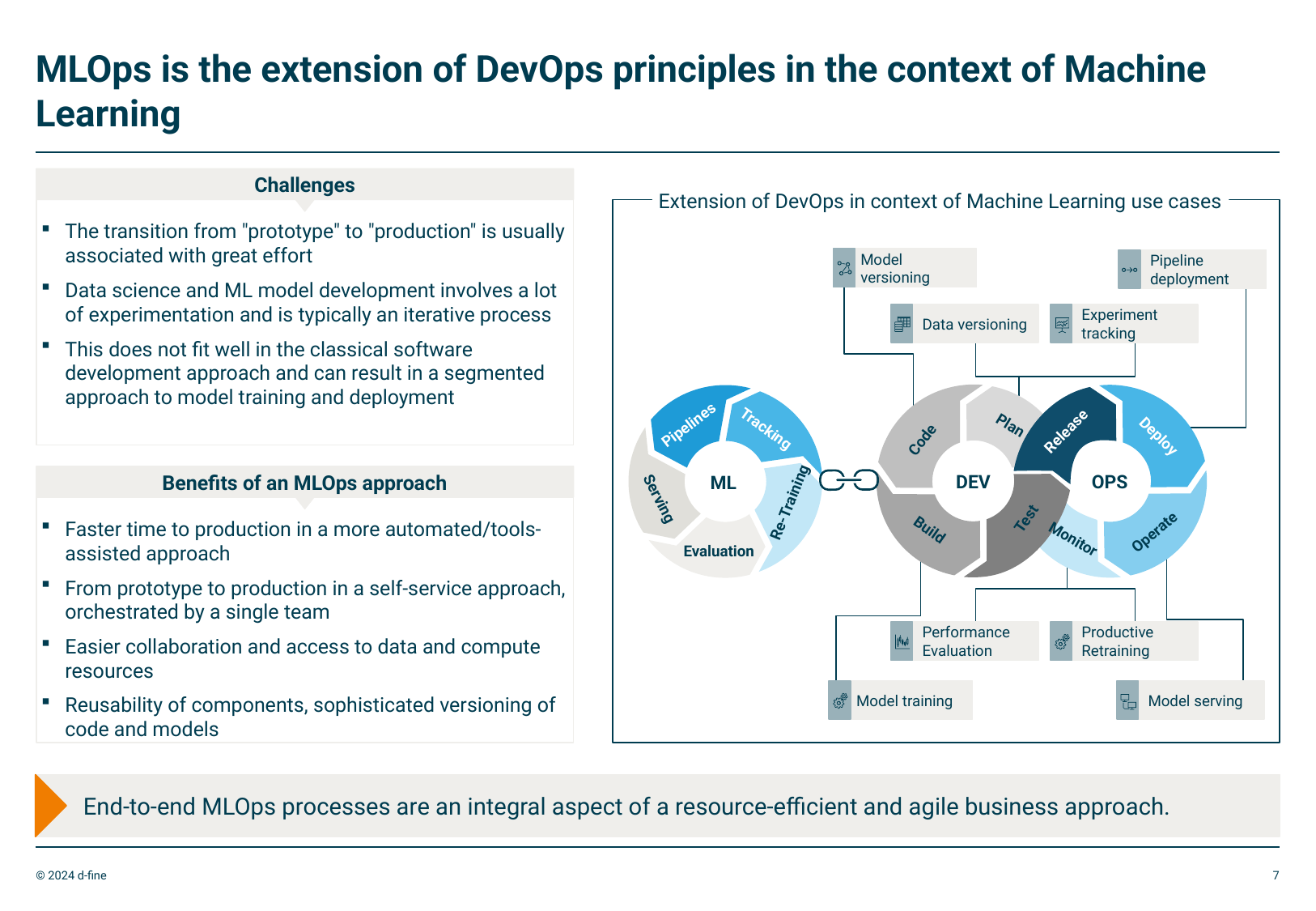

# MLOps is the extension of DevOps principles in the context of Machine Learning

Challenges
The transition from "prototype" to "production" is usually associated with great effort
Data science and ML model development involves a lot of experimentation and is typically an iterative process
This does not fit well in the classical software development approach and can result in a segmented approach to model training and deployment
Extension of DevOps in context of Machine Learning use cases

Model versioning

Pipeline deployment

Data versioning

Experiment tracking

Plan
Release
Deploy
Code

DEV
OPS

Test
Build
Operate
Monitor

Pipelines
Tracking
ML
Serving
Re-Training
Evaluation

Benefits of an MLOps approach
Faster time to production in a more automated/tools-assisted approach
From prototype to production in a self-service approach, orchestrated by a single team
Easier collaboration and access to data and compute resources
Reusability of components, sophisticated versioning of code and models

Performance Evaluation

Productive Retraining

Model training

Model serving

End-to-end MLOps processes are an integral aspect of a resource-efficient and agile business approach.

7
© 2024 d-fine